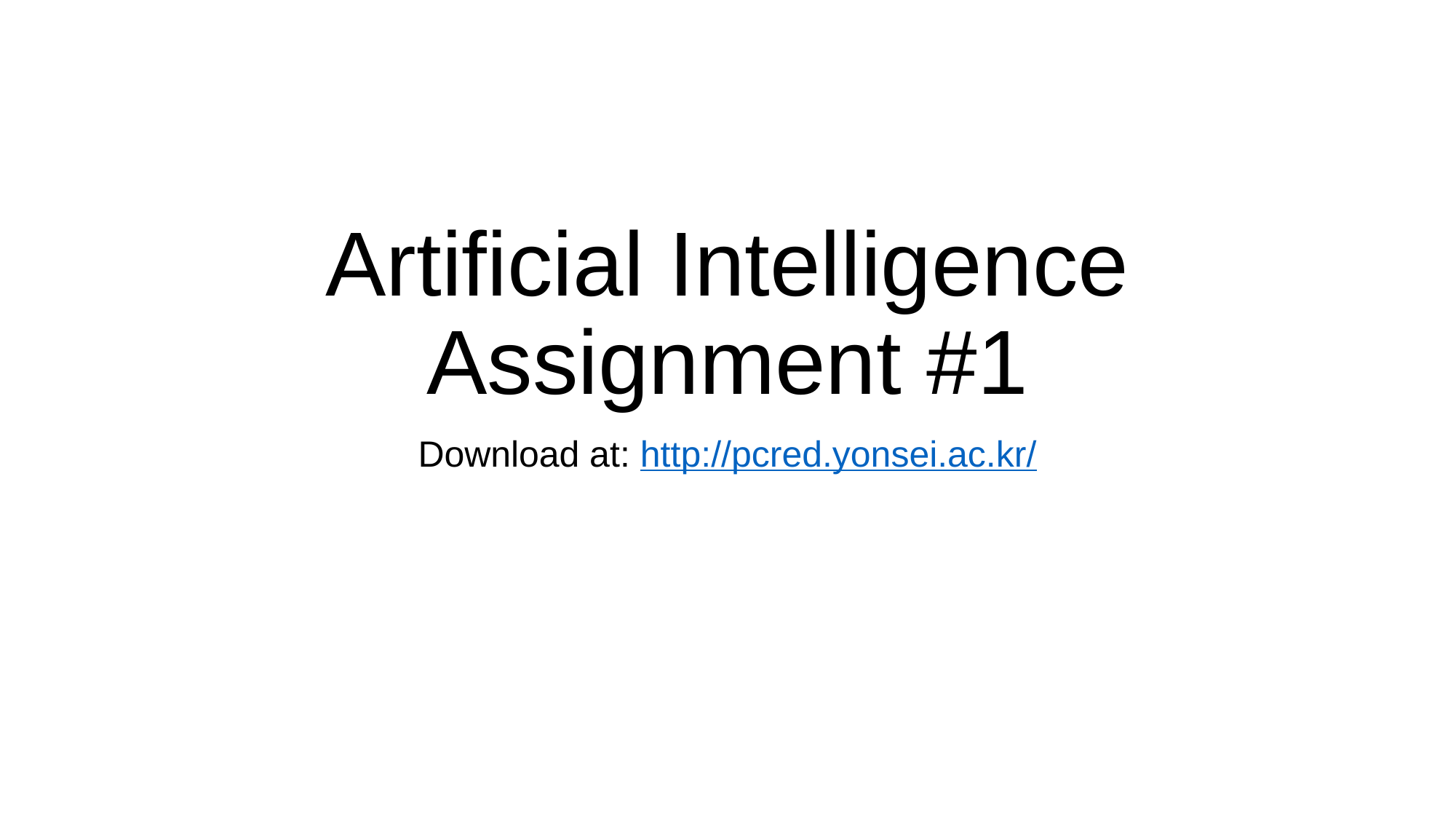

# Artificial Intelligence Assignment #1
Download at: http://pcred.yonsei.ac.kr/